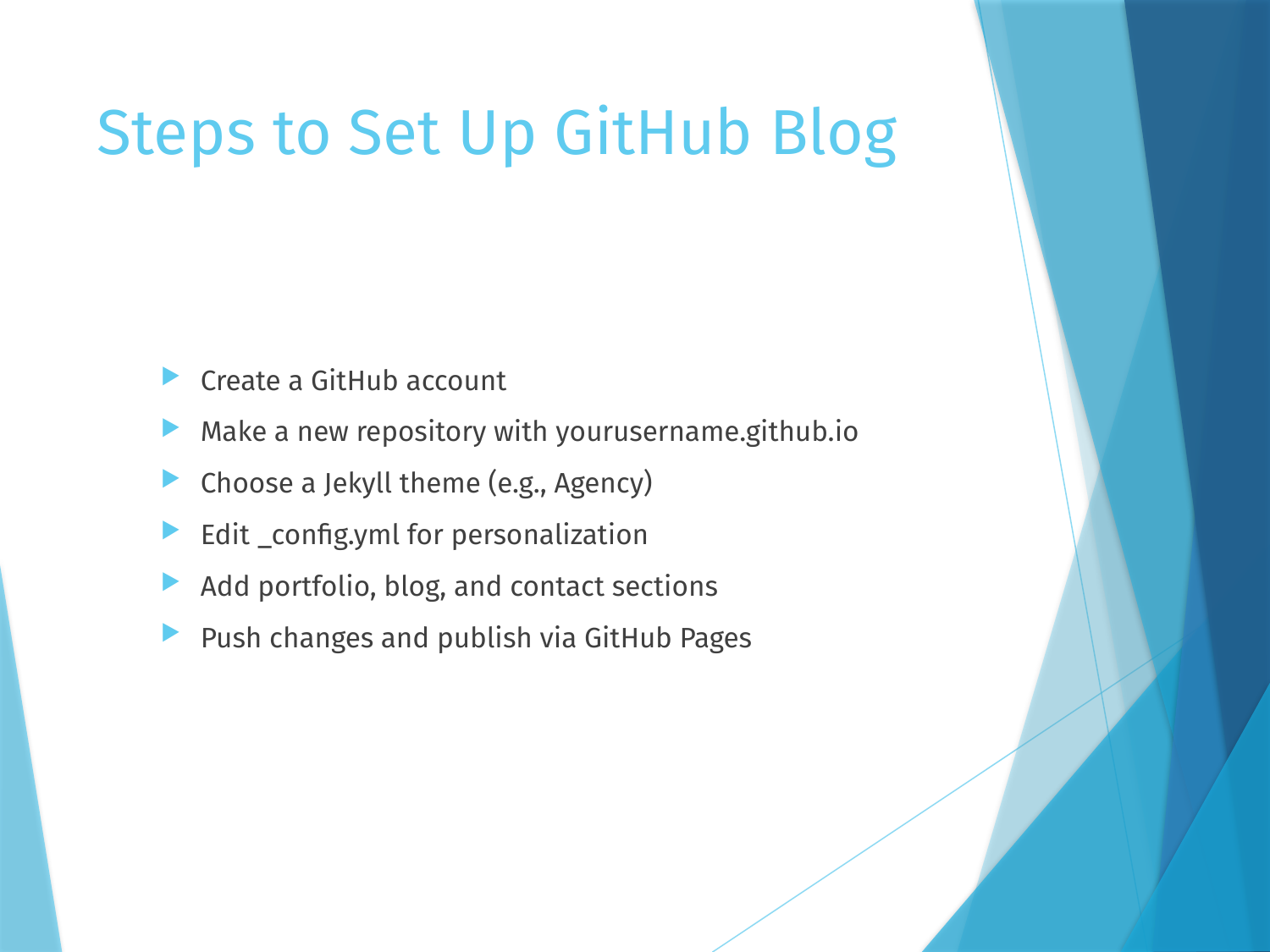

# Steps to Set Up GitHub Blog

Create a GitHub account
Make a new repository with yourusername.github.io
Choose a Jekyll theme (e.g., Agency)
Edit _config.yml for personalization
Add portfolio, blog, and contact sections
Push changes and publish via GitHub Pages